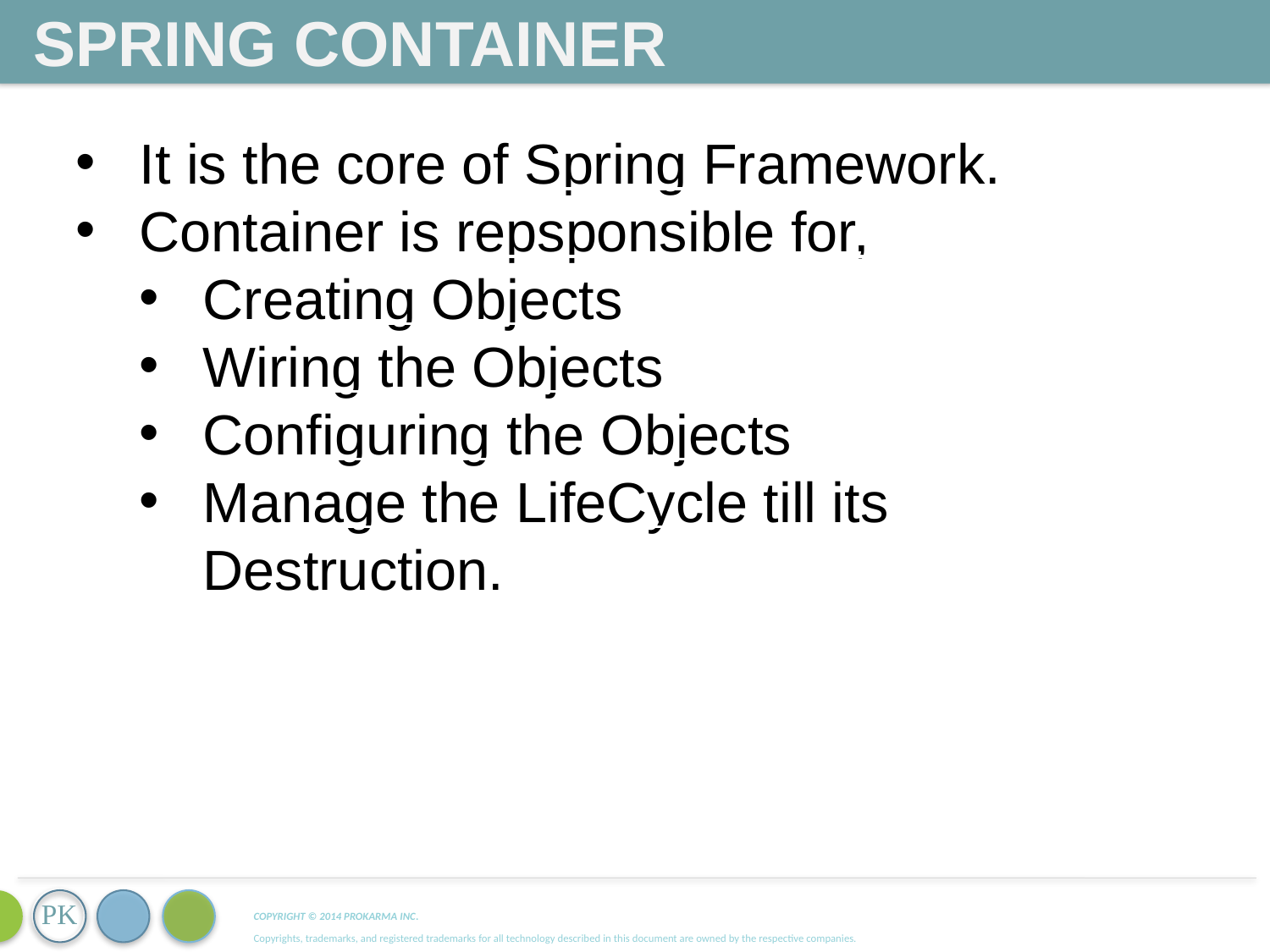

Spring Container
It is the core of Spring Framework.
Container is repsponsible for,
Creating Objects
Wiring the Objects
Configuring the Objects
Manage the LifeCycle till its Destruction.